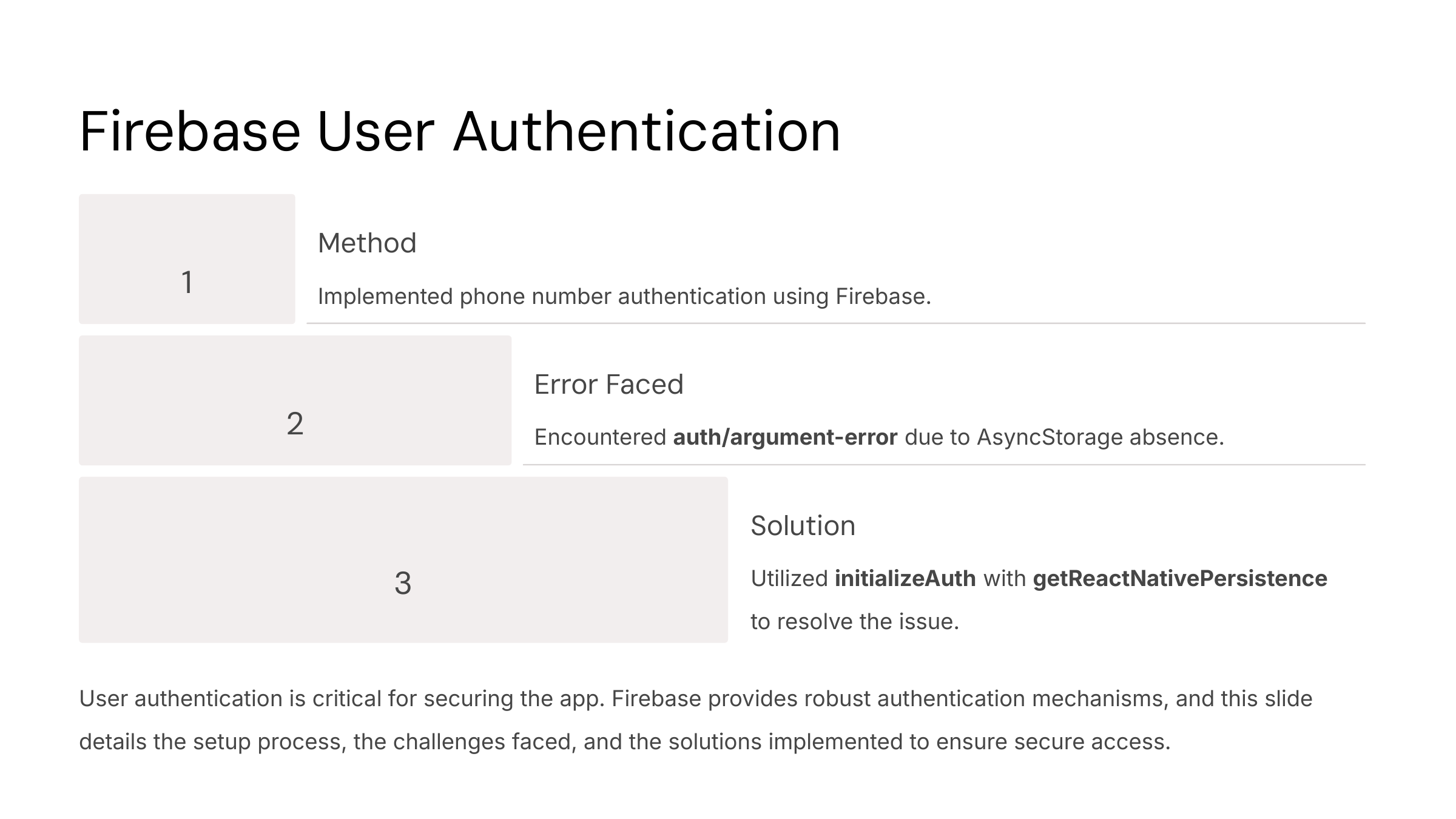

Firebase User Authentication

Method
1
Implemented phone number authentication using Firebase.

Error Faced
2
Encountered auth/argument-error due to AsyncStorage absence.

Solution
3
Utilized initializeAuth with getReactNativePersistence to resolve the issue.
User authentication is critical for securing the app. Firebase provides robust authentication mechanisms, and this slide details the setup process, the challenges faced, and the solutions implemented to ensure secure access.